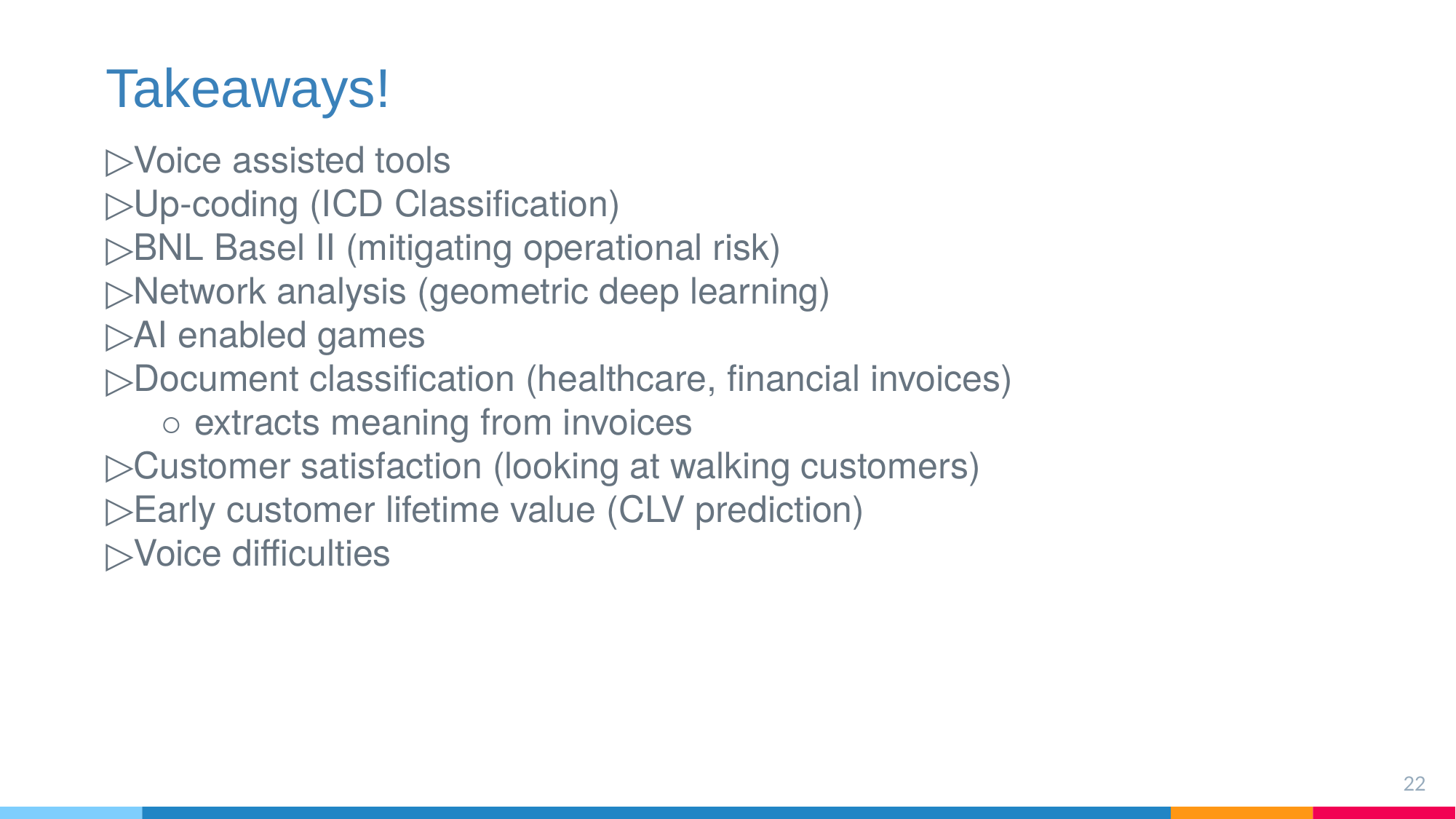

# Takeaways!
Voice assisted tools
Up-coding (ICD Classification)
BNL Basel II (mitigating operational risk)
Network analysis (geometric deep learning)
AI enabled games
Document classification (healthcare, financial invoices)
extracts meaning from invoices
Customer satisfaction (looking at walking customers)
Early customer lifetime value (CLV prediction)
Voice difficulties

22